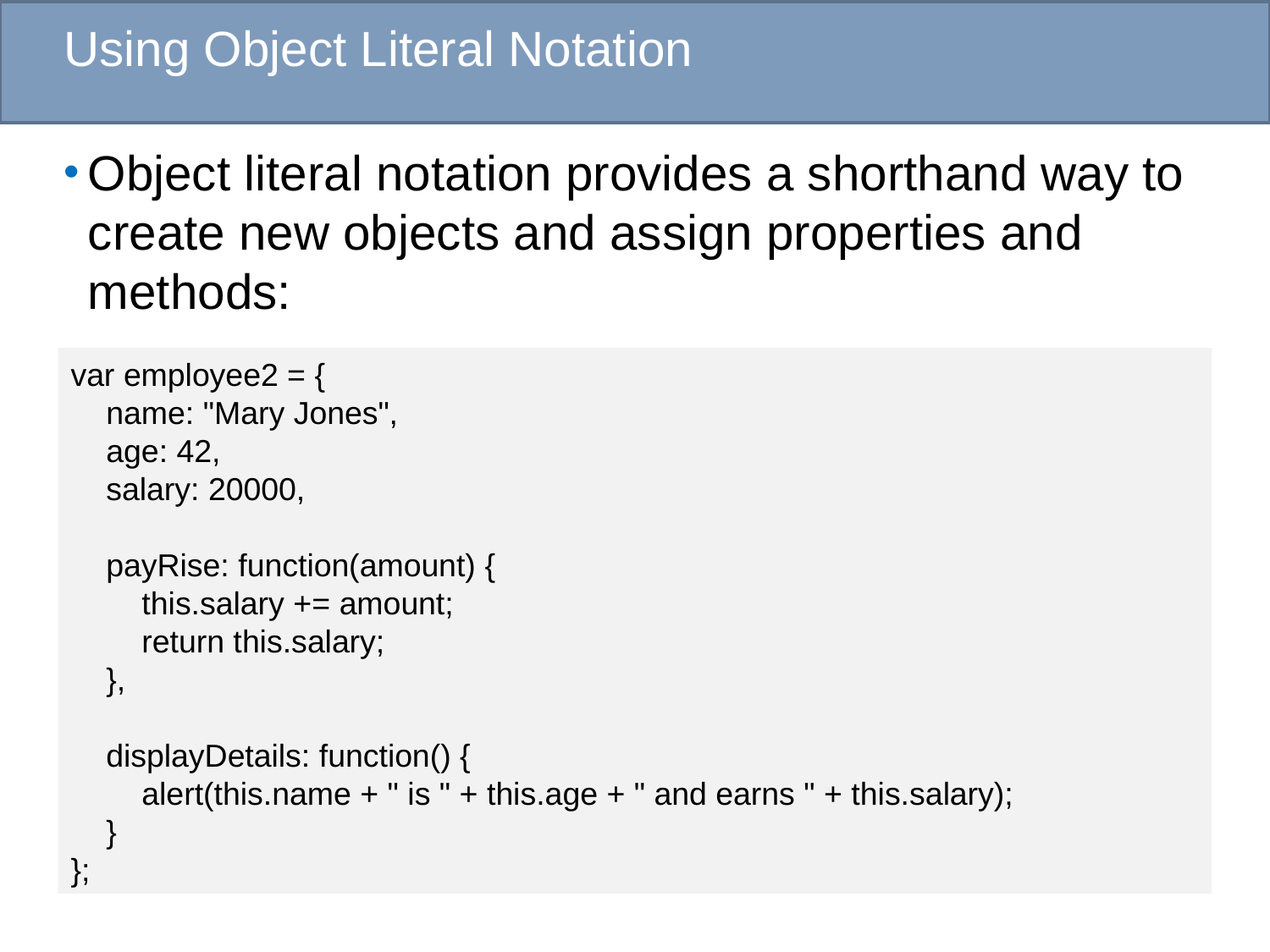

# Using Object Literal Notation
Object literal notation provides a shorthand way to create new objects and assign properties and methods:

var employee2 = {
    name: "Mary Jones",
    age: 42,
    salary: 20000,

    payRise: function(amount) {
        this.salary += amount;
        return this.salary;
    },

    displayDetails: function() {
        alert(this.name + " is " + this.age + " and earns " + this.salary);
    }
};